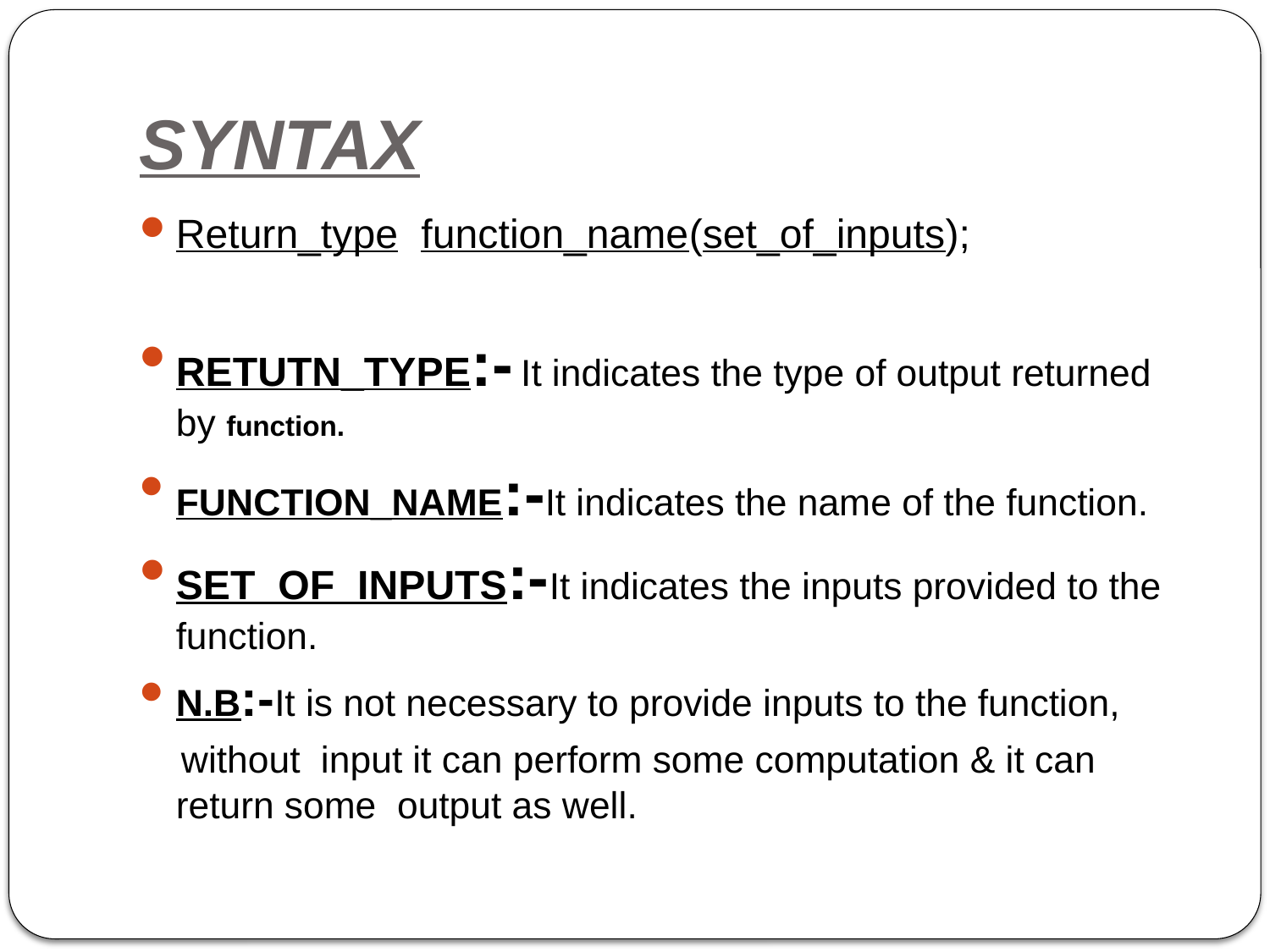

# SYNTAX
Return_type  function_name(set_of_inputs);

RETUTN_TYPE:- It indicates the type of output returned by function.
FUNCTION_NAME:-It indicates the name of the function.
SET_OF_INPUTS:-It indicates the inputs provided to the function.
N.B:-It is not necessary to provide inputs to the function,
    without  input it can perform some computation & it can return some  output as well.